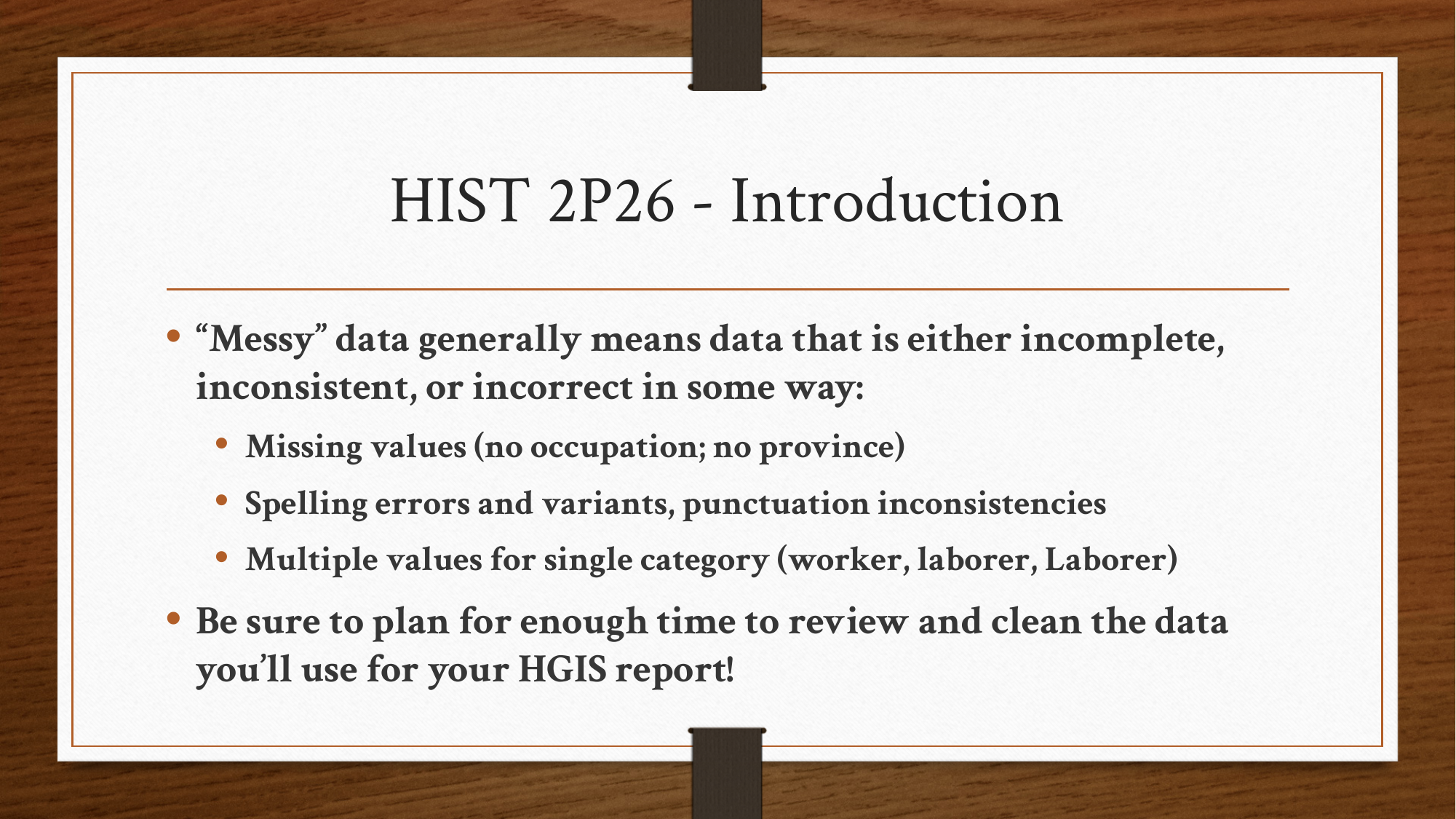

# HIST 2P26 - Introduction
“Messy” data generally means data that is either incomplete, inconsistent, or incorrect in some way:
Missing values (no occupation; no province)
Spelling errors and variants, punctuation inconsistencies
Multiple values for single category (worker, laborer, Laborer)
Be sure to plan for enough time to review and clean the data you’ll use for your HGIS report!